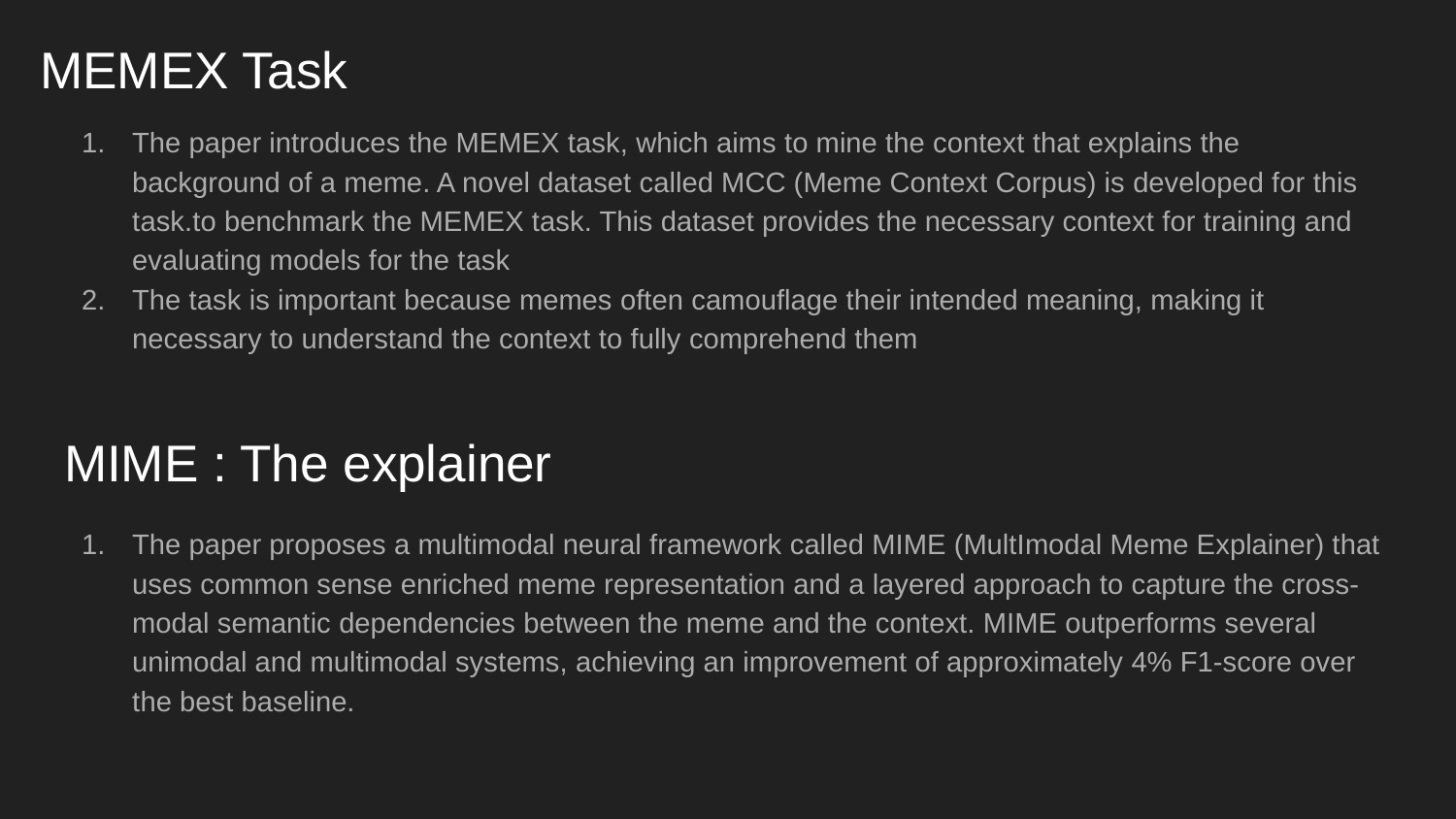

# MEMEX Task
The paper introduces the MEMEX task, which aims to mine the context that explains the background of a meme. A novel dataset called MCC (Meme Context Corpus) is developed for this task.to benchmark the MEMEX task. This dataset provides the necessary context for training and evaluating models for the task
The task is important because memes often camouflage their intended meaning, making it necessary to understand the context to fully comprehend them
MIME : The explainer
The paper proposes a multimodal neural framework called MIME (MultImodal Meme Explainer) that uses common sense enriched meme representation and a layered approach to capture the cross-modal semantic dependencies between the meme and the context. MIME outperforms several unimodal and multimodal systems, achieving an improvement of approximately 4% F1-score over the best baseline.